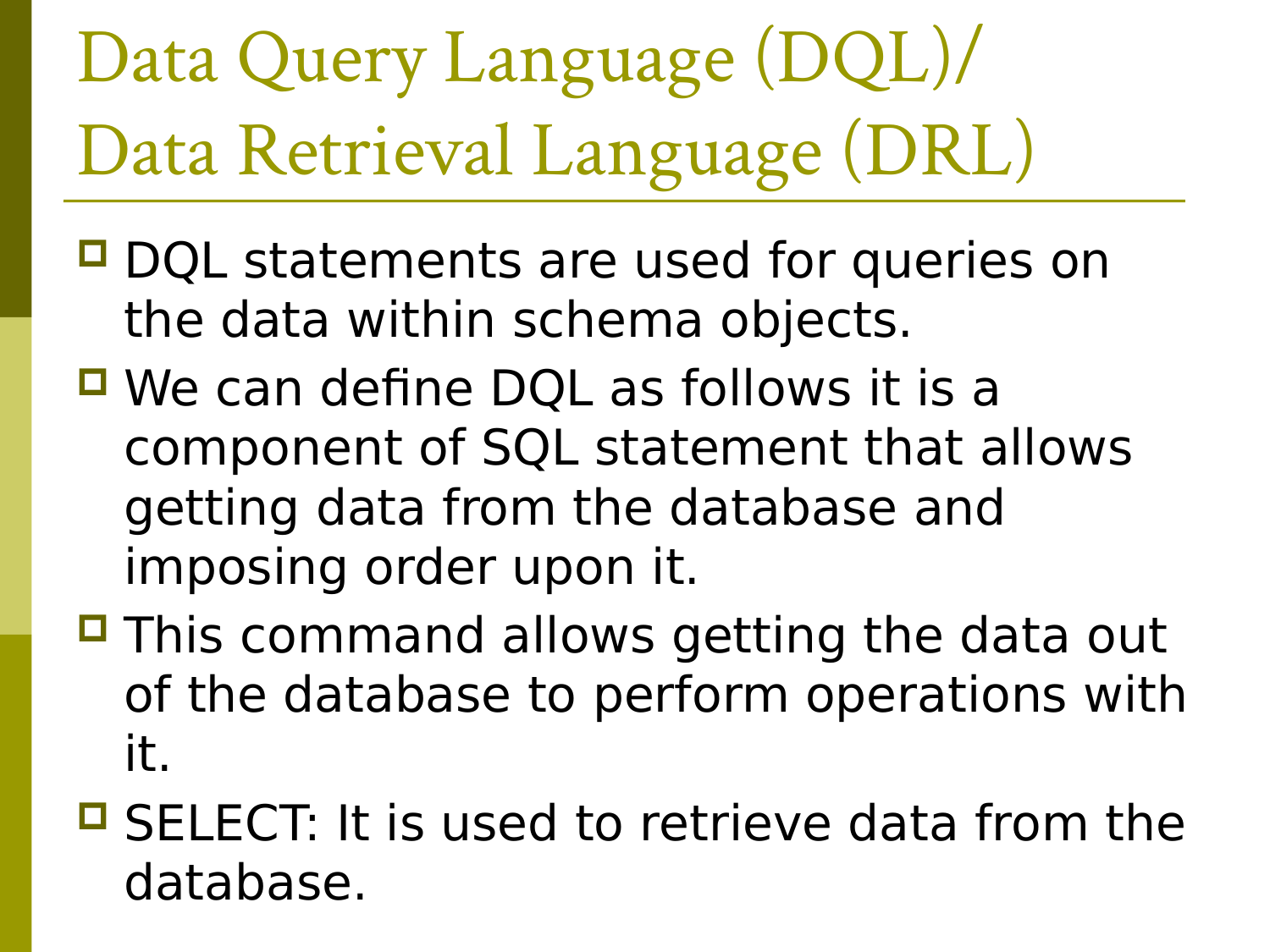

# Data Query Language (DQL)/ Data Retrieval Language (DRL)
DQL statements are used for queries on the data within schema objects.
We can define DQL as follows it is a component of SQL statement that allows getting data from the database and imposing order upon it.
This command allows getting the data out of the database to perform operations with it.
SELECT: It is used to retrieve data from the database.